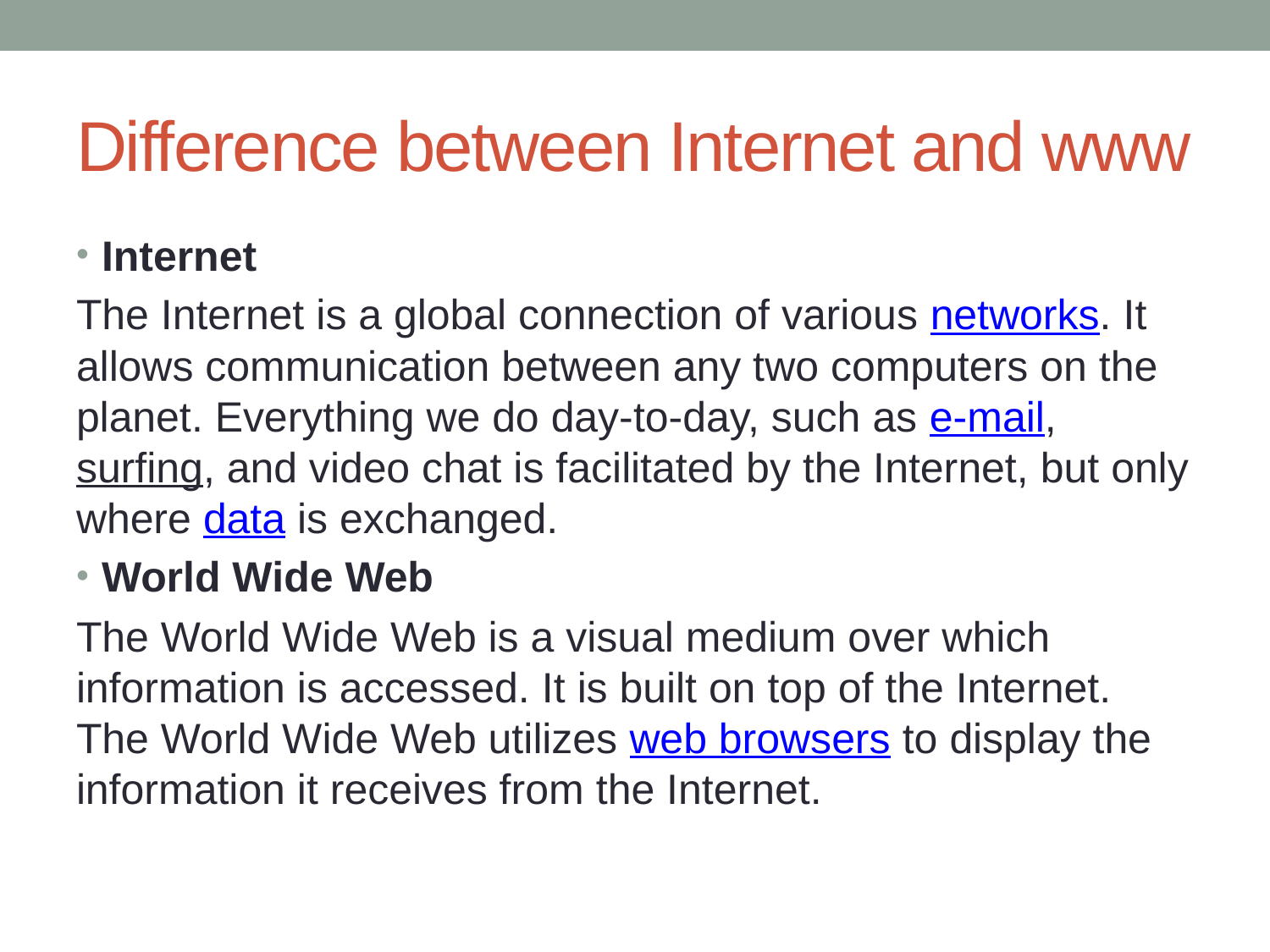

# Difference between Internet and www
Internet
The Internet is a global connection of various networks. It allows communication between any two computers on the planet. Everything we do day-to-day, such as e-mail, surfing, and video chat is facilitated by the Internet, but only where data is exchanged.
World Wide Web
The World Wide Web is a visual medium over which information is accessed. It is built on top of the Internet. The World Wide Web utilizes web browsers to display the information it receives from the Internet.